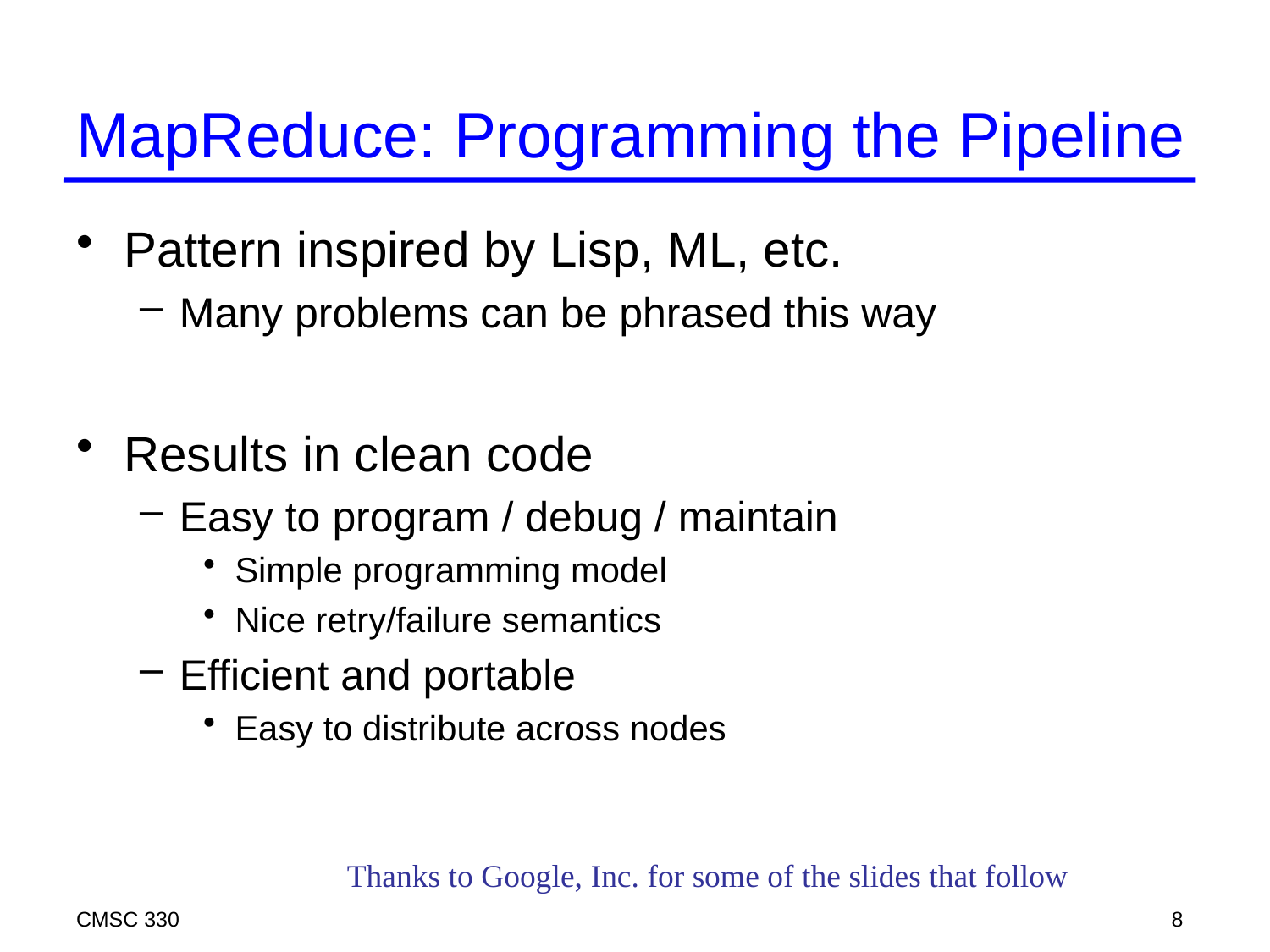

# MapReduce: Programming the Pipeline
Pattern inspired by Lisp, ML, etc.
Many problems can be phrased this way

Results in clean code
Easy to program / debug / maintain
Simple programming model
Nice retry/failure semantics
Efficient and portable
Easy to distribute across nodes
Thanks to Google, Inc. for some of the slides that follow
CMSC 330
8